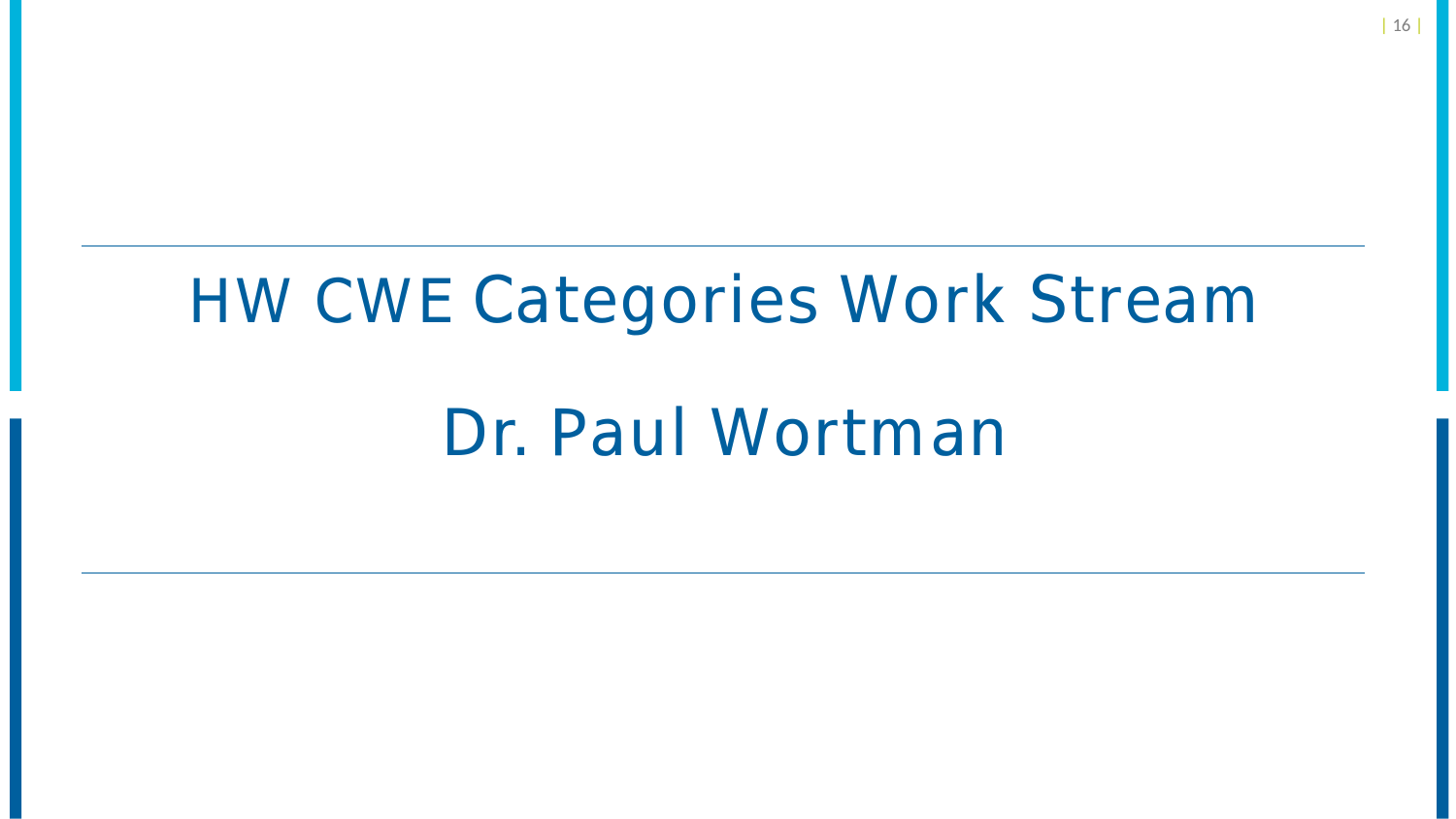

| 16 |
# HW CWE Categories Work Stream Dr. Paul Wortman